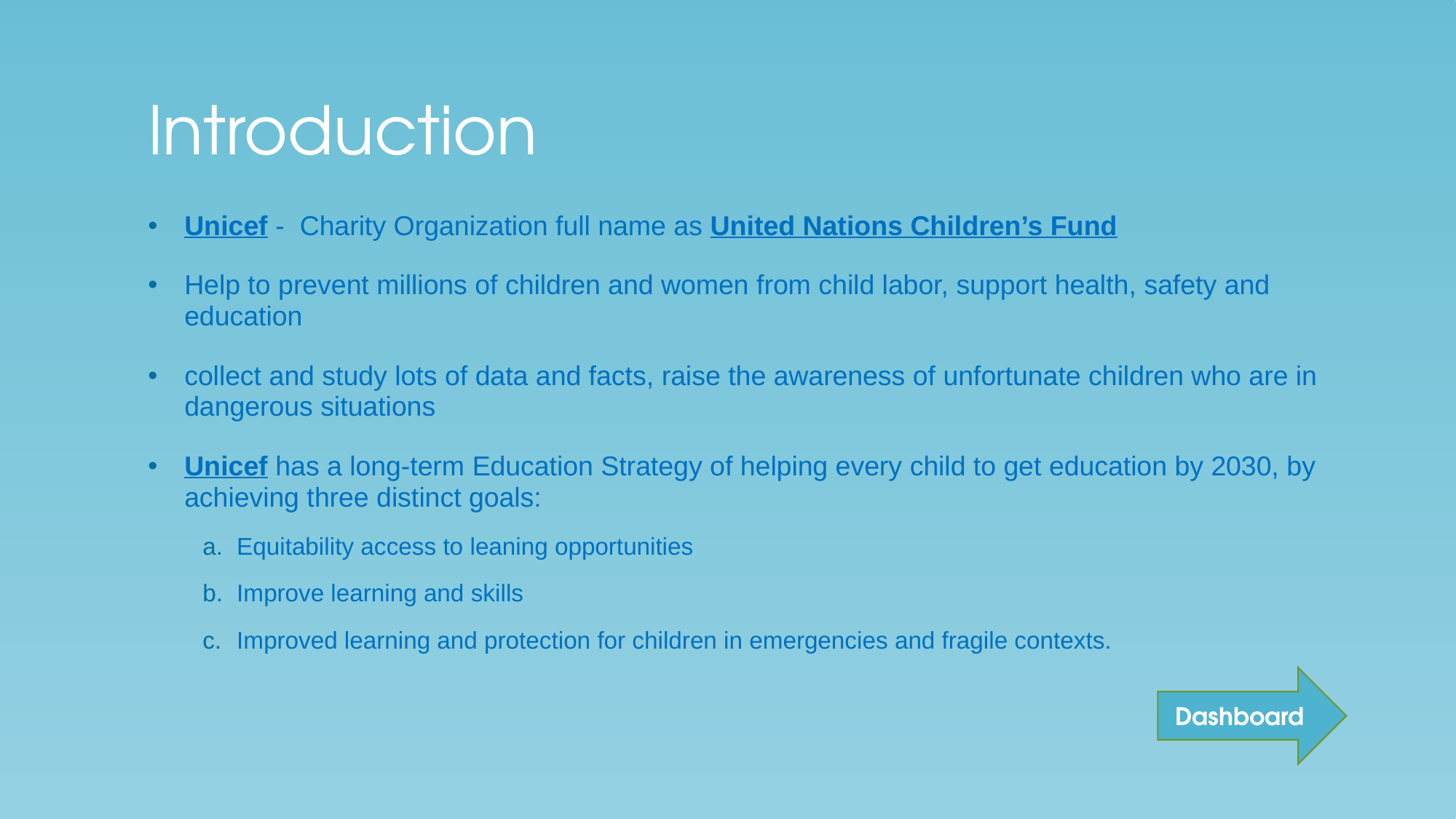

# Introduction
Unicef -  Charity Organization full name as United Nations Children’s Fund
Help to prevent millions of children and women from child labor, support health, safety and education
collect and study lots of data and facts, raise the awareness of unfortunate children who are in dangerous situations
Unicef has a long-term Education Strategy of helping every child to get education by 2030, by achieving three distinct goals:
Equitability access to leaning opportunities
Improve learning and skills
Improved learning and protection for children in emergencies and fragile contexts.
Dashboard